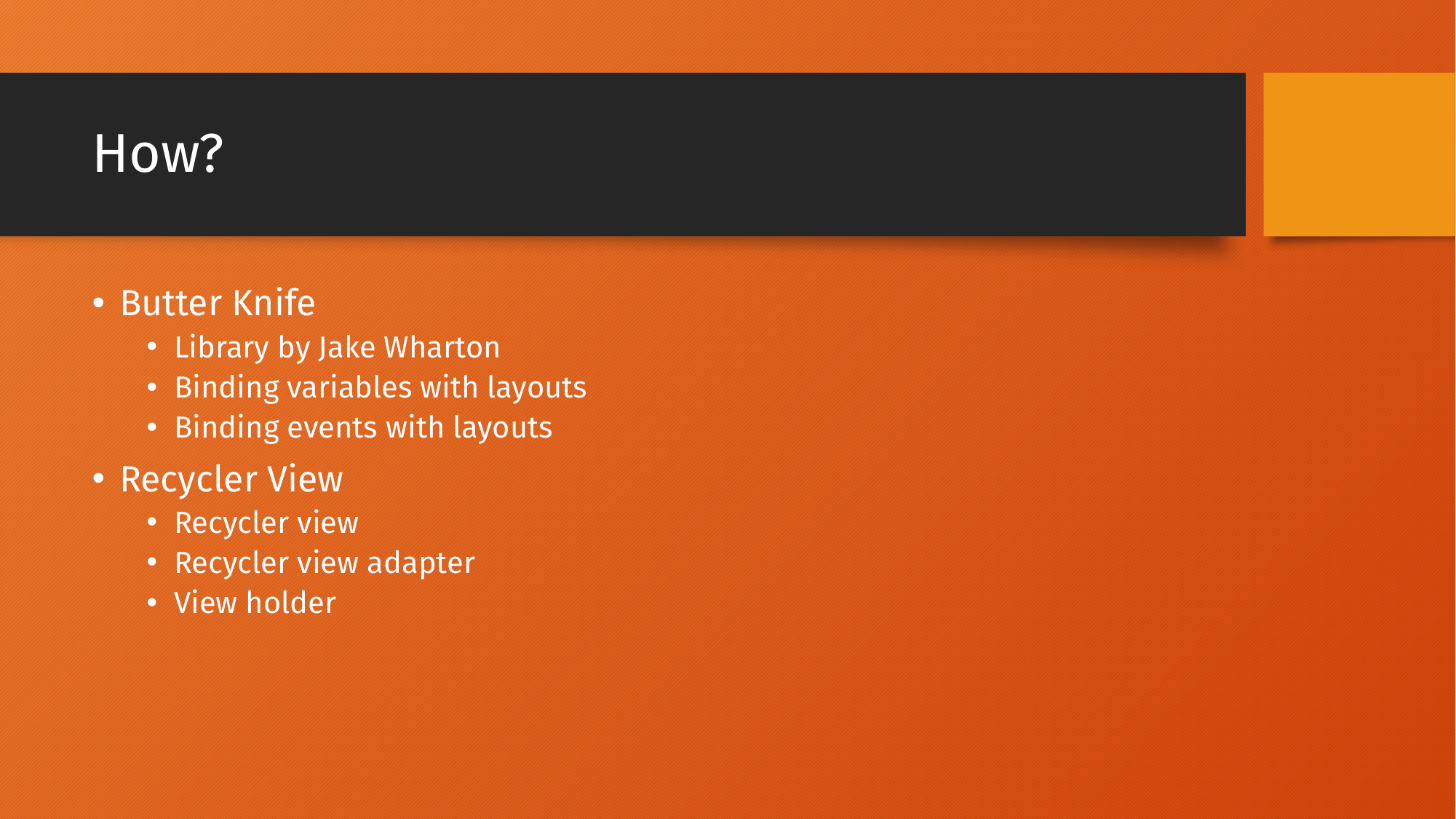

# How?
Butter Knife
Library by Jake Wharton
Binding variables with layouts
Binding events with layouts
Recycler View
Recycler view
Recycler view adapter
View holder